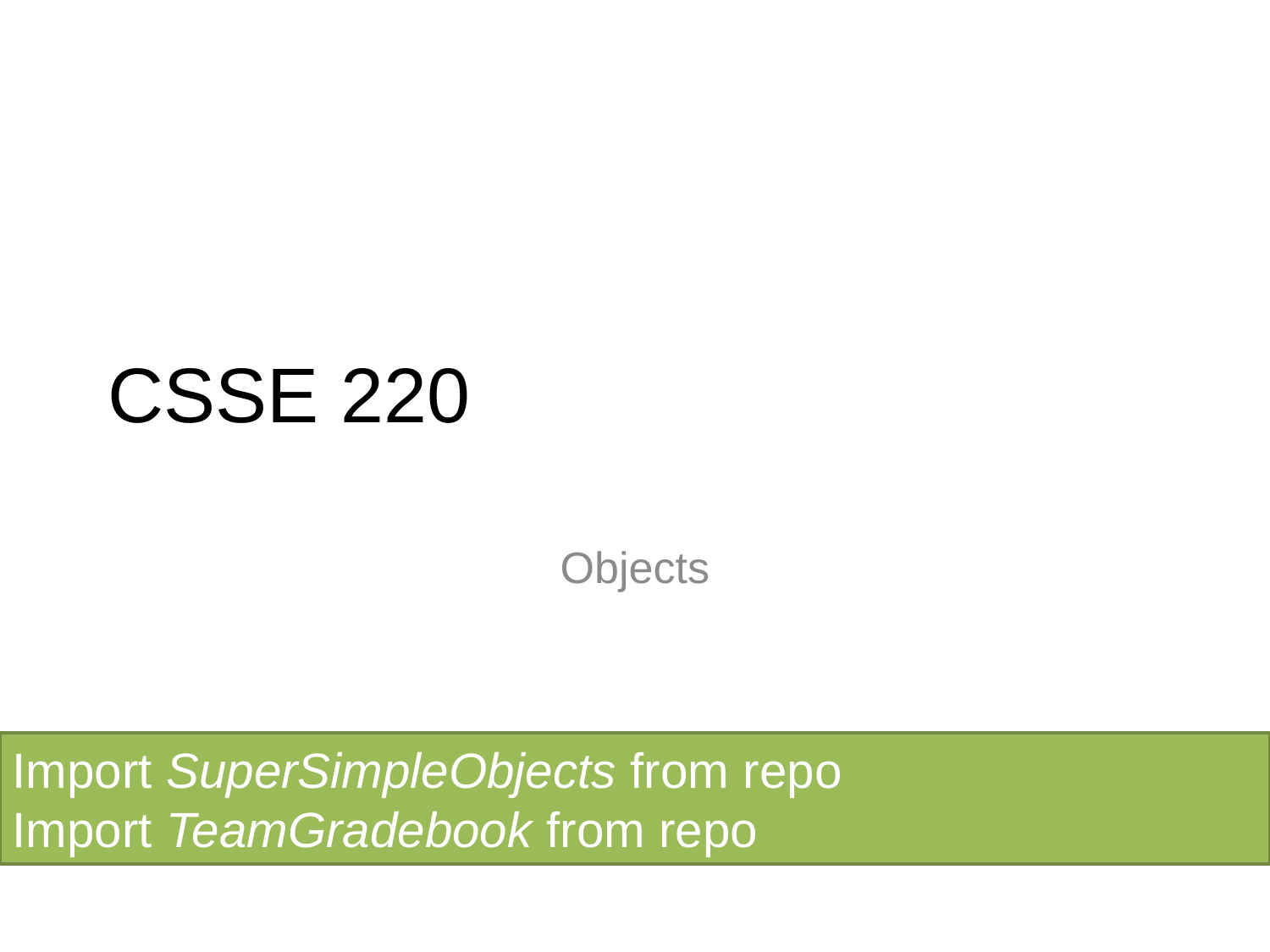

# CSSE 220
Objects

Import SuperSimpleObjects from repo
Import TeamGradebook from repo